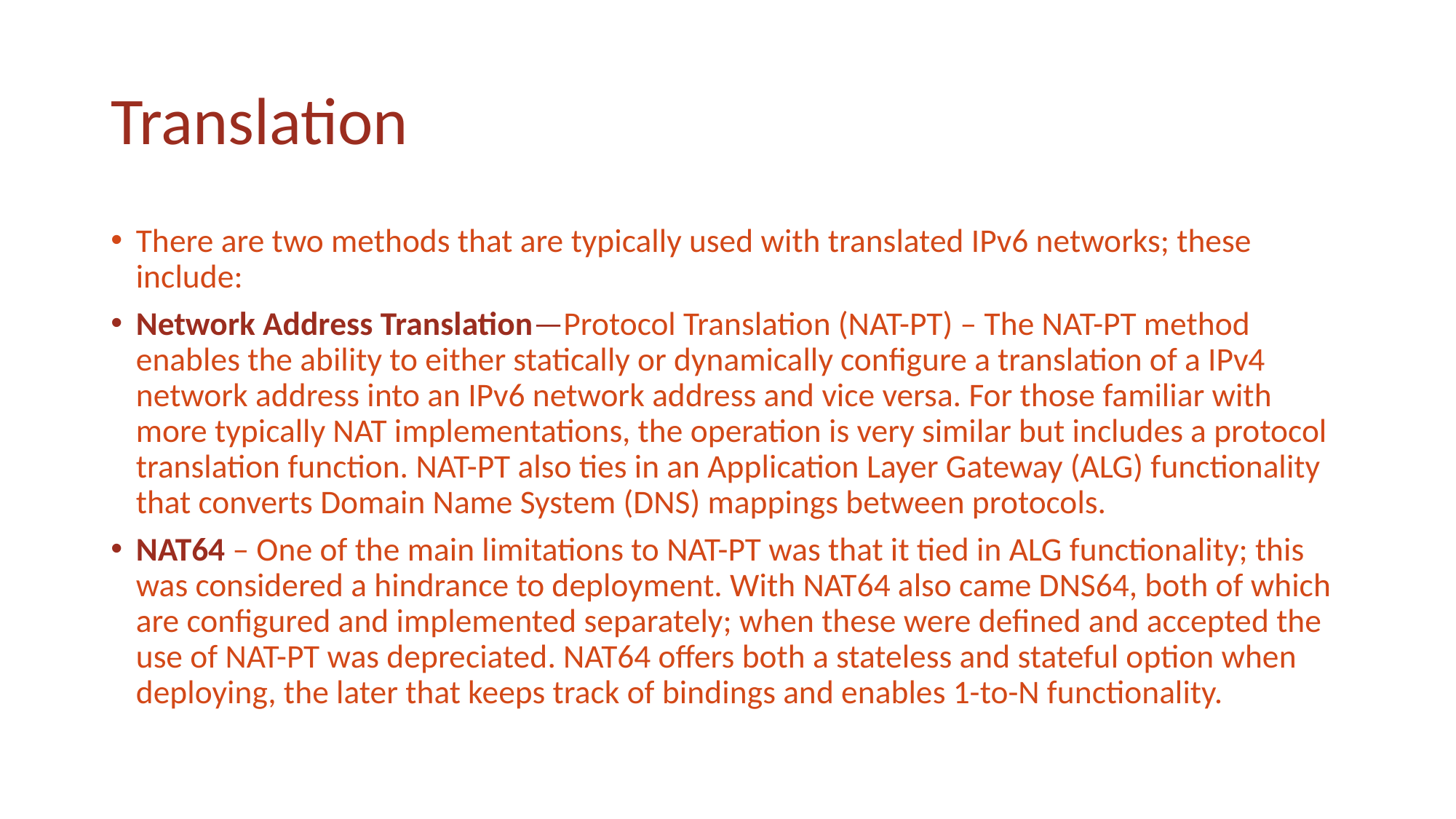

# Translation
There are two methods that are typically used with translated IPv6 networks; these include:
Network Address Translation—Protocol Translation (NAT-PT) – The NAT-PT method enables the ability to either statically or dynamically configure a translation of a IPv4 network address into an IPv6 network address and vice versa. For those familiar with more typically NAT implementations, the operation is very similar but includes a protocol translation function. NAT-PT also ties in an Application Layer Gateway (ALG) functionality that converts Domain Name System (DNS) mappings between protocols.
NAT64 – One of the main limitations to NAT-PT was that it tied in ALG functionality; this was considered a hindrance to deployment. With NAT64 also came DNS64, both of which are configured and implemented separately; when these were defined and accepted the use of NAT-PT was depreciated. NAT64 offers both a stateless and stateful option when deploying, the later that keeps track of bindings and enables 1-to-N functionality.